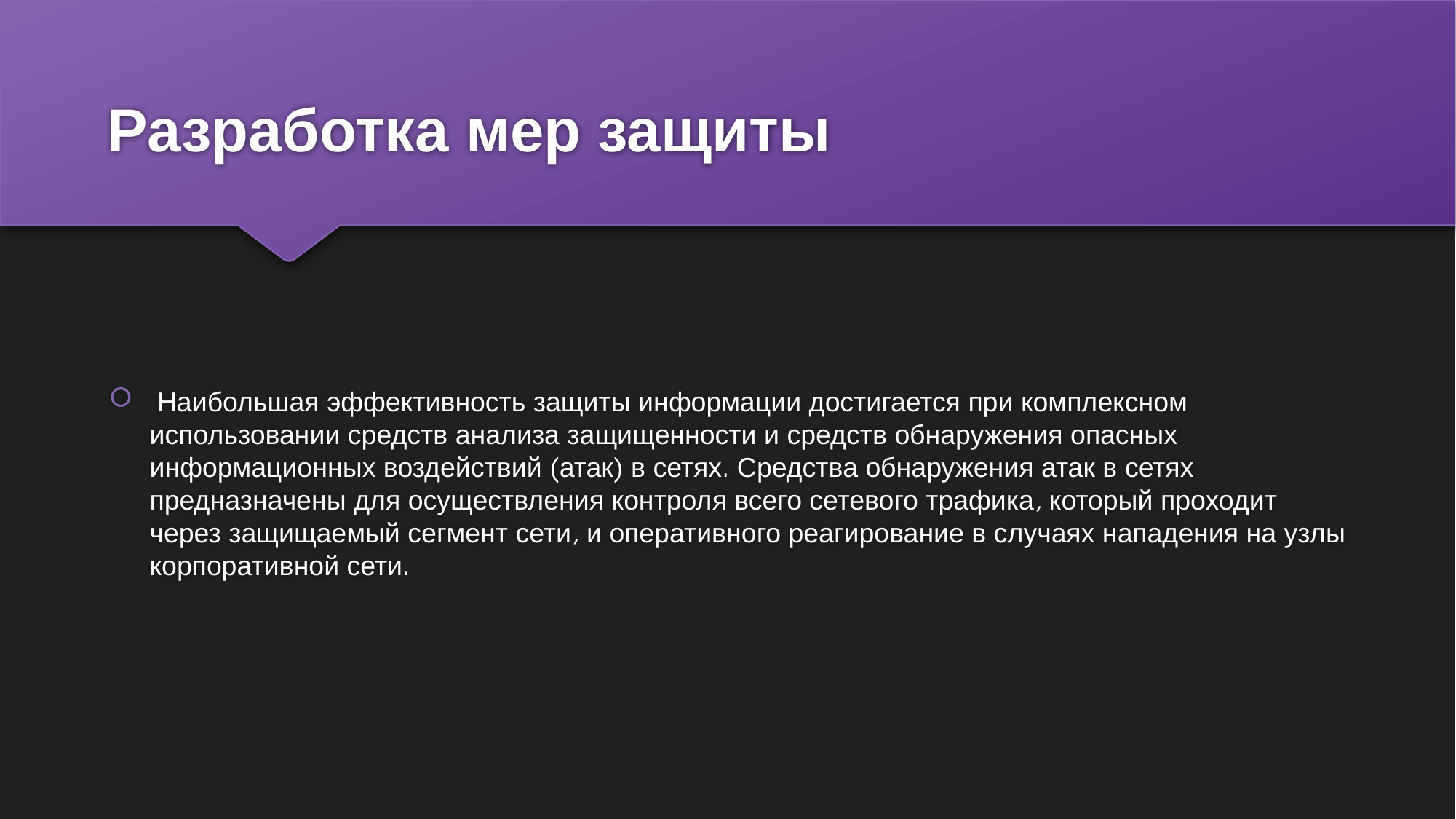

# Разработка мер защиты
 Наибольшая эффективность защиты информации достигается при комплексном использовании средств анализа защищенности и средств обнаружения опасных информационных воздействий (атак) в сетях. Средства обнаружения атак в сетях предназначены для осуществления контроля всего сетевого трафика, который проходит через защищаемый сегмент сети, и оперативного реагирование в случаях нападения на узлы корпоративной сети.